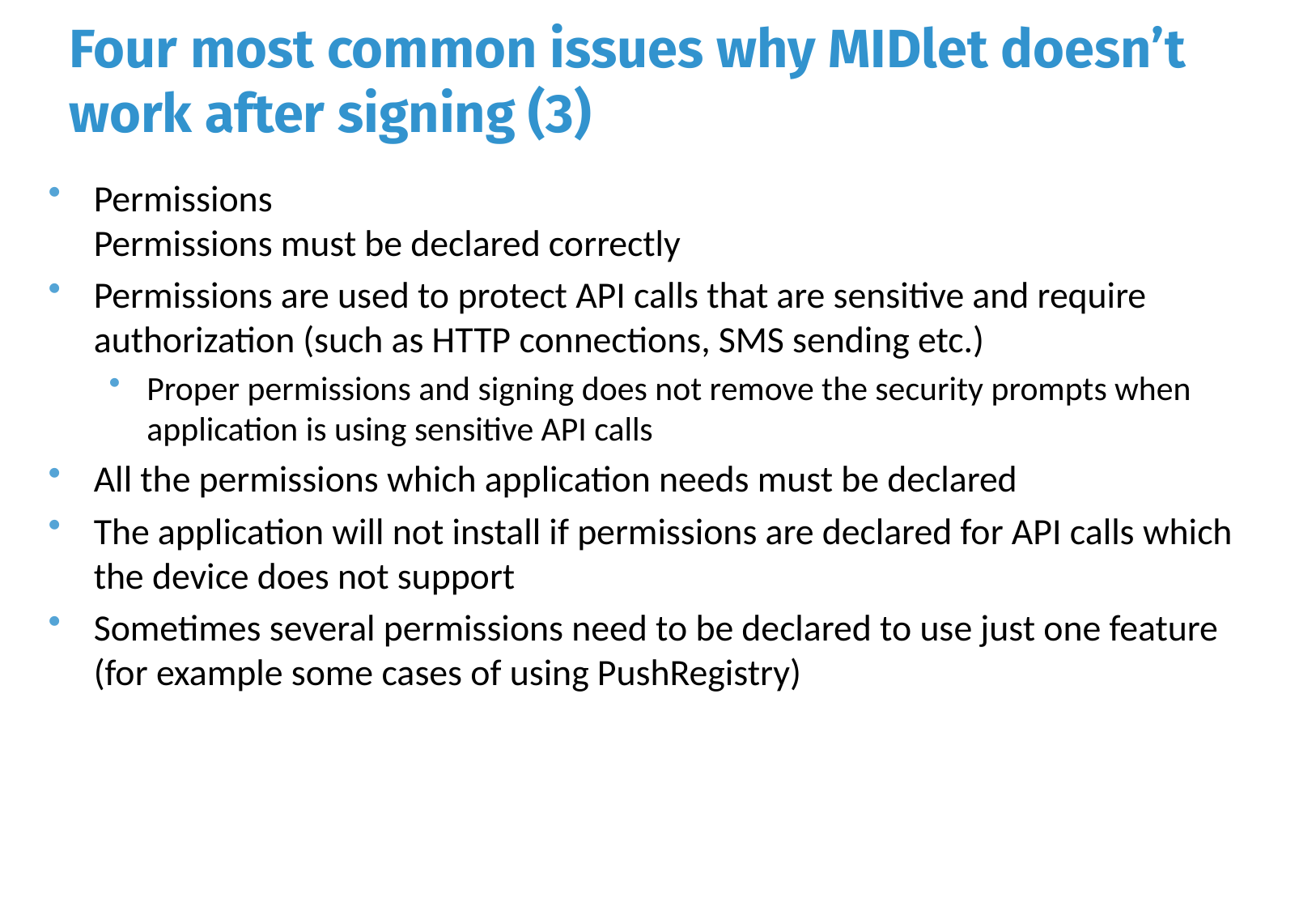

# Four most common issues why MIDlet doesn’t work after signing (3)
Permissions
Permissions must be declared correctly
Permissions are used to protect API calls that are sensitive and require authorization (such as HTTP connections, SMS sending etc.)
Proper permissions and signing does not remove the security prompts when application is using sensitive API calls
All the permissions which application needs must be declared
The application will not install if permissions are declared for API calls which the device does not support
Sometimes several permissions need to be declared to use just one feature (for example some cases of using PushRegistry)